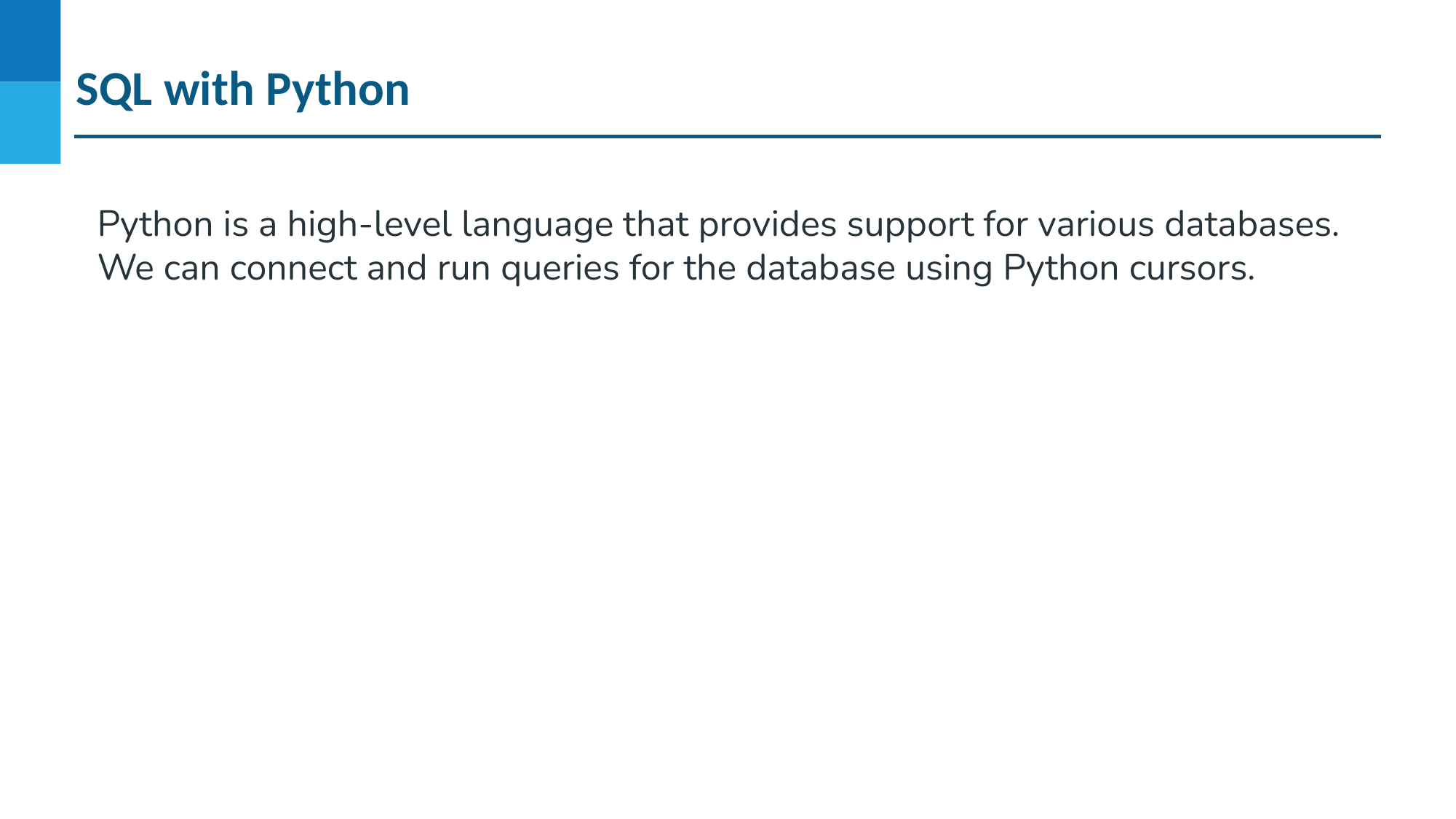

# SQL with Python
Python is a high-level language that provides support for various databases. We can connect and run queries for the database using Python cursors.
DO NOT WRITE ANYTHING
HERE. LEAVE THIS SPACE FOR
 WEBCAM